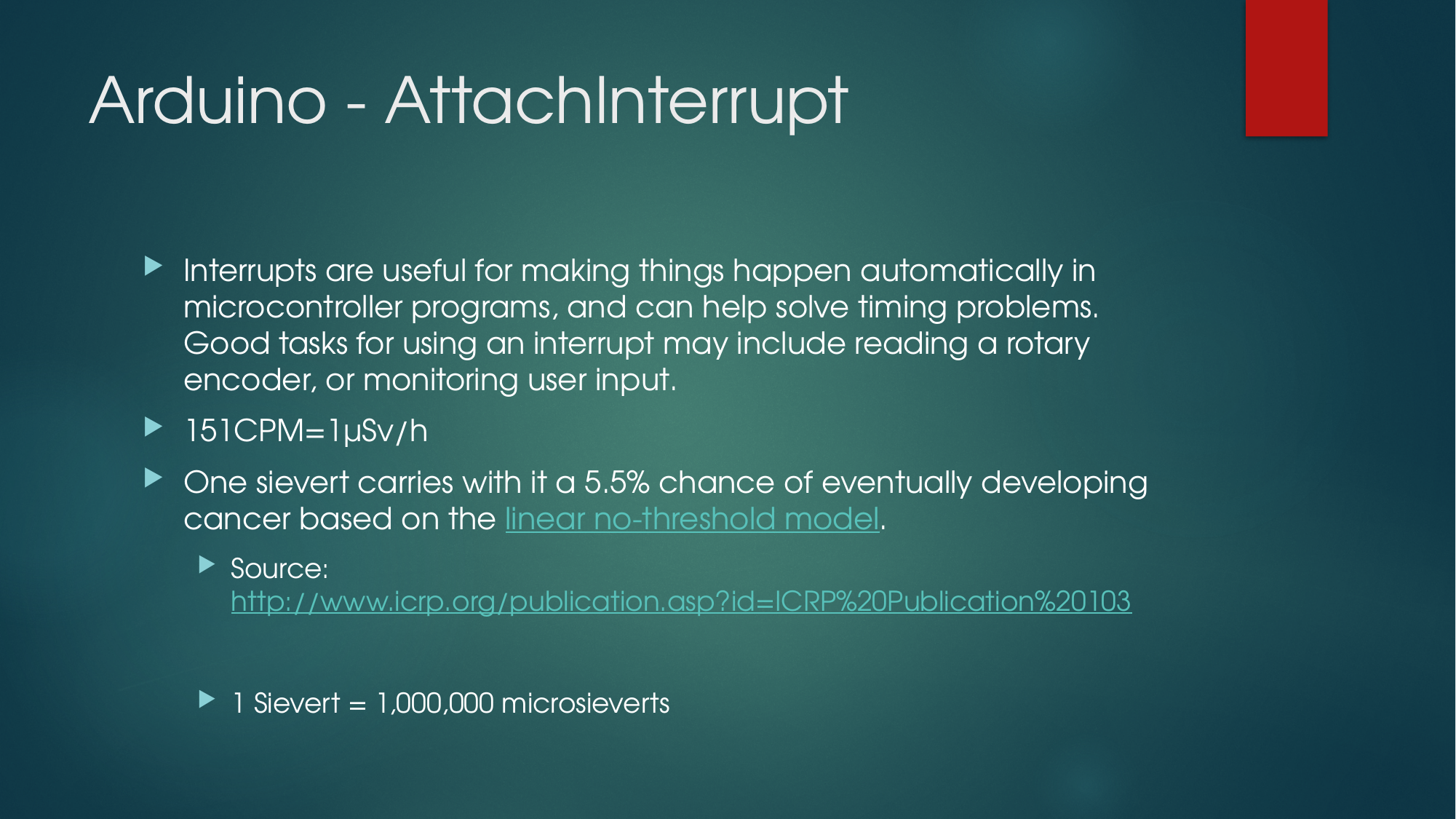

# Arduino - AttachInterrupt
Interrupts are useful for making things happen automatically in microcontroller programs, and can help solve timing problems. Good tasks for using an interrupt may include reading a rotary encoder, or monitoring user input.
151CPM=1μSv/h
One sievert carries with it a 5.5% chance of eventually developing cancer based on the linear no-threshold model.
Source: http://www.icrp.org/publication.asp?id=ICRP%20Publication%20103

1 Sievert = 1,000,000 microsieverts